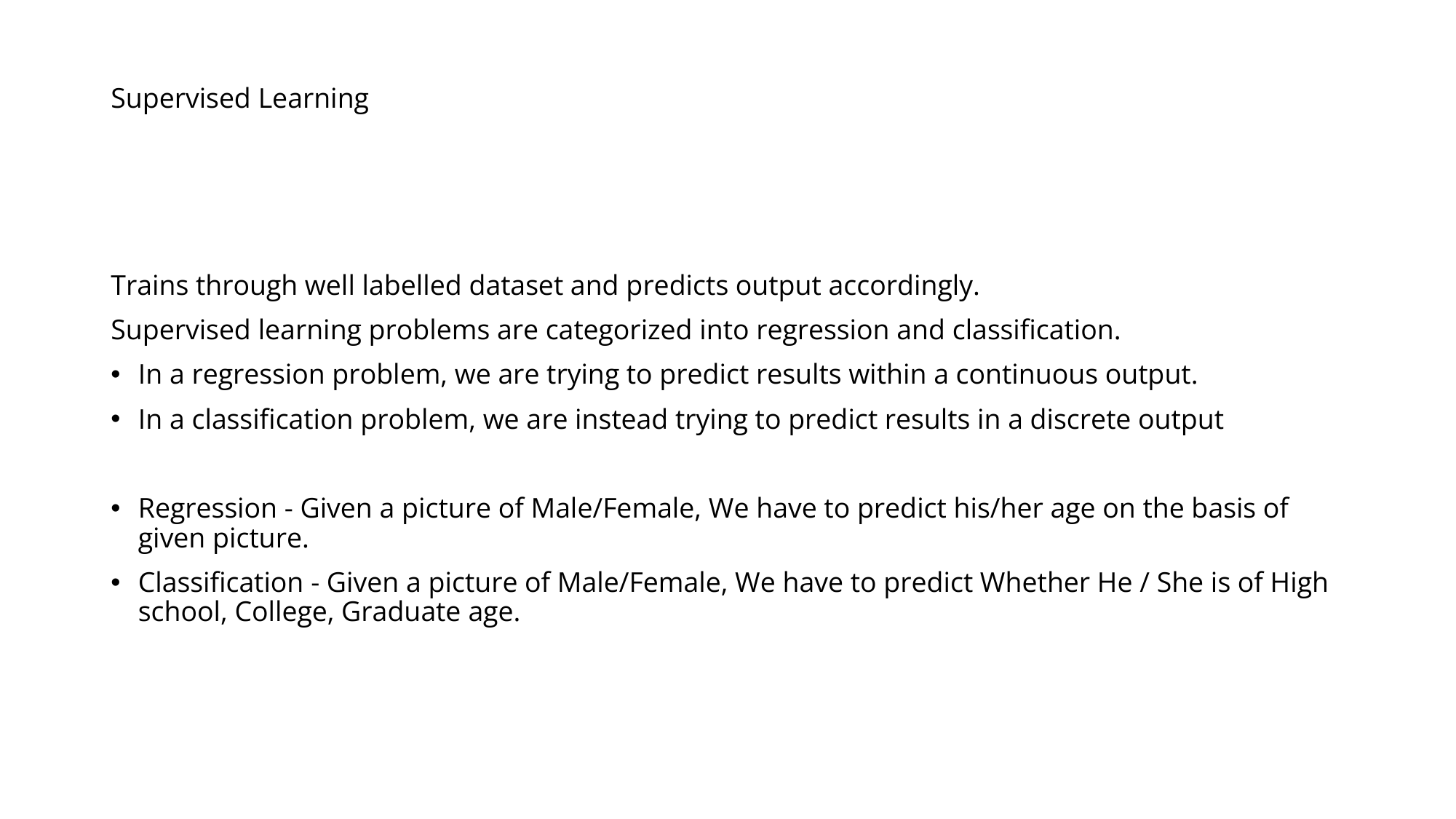

# Supervised Learning

Trains through well labelled dataset and predicts output accordingly.
Supervised learning problems are categorized into regression and classification.
In a regression problem, we are trying to predict results within a continuous output.
In a classification problem, we are instead trying to predict results in a discrete output

Regression - Given a picture of Male/Female, We have to predict his/her age on the basis of given picture.
Classification - Given a picture of Male/Female, We have to predict Whether He / She is of High school, College, Graduate age.